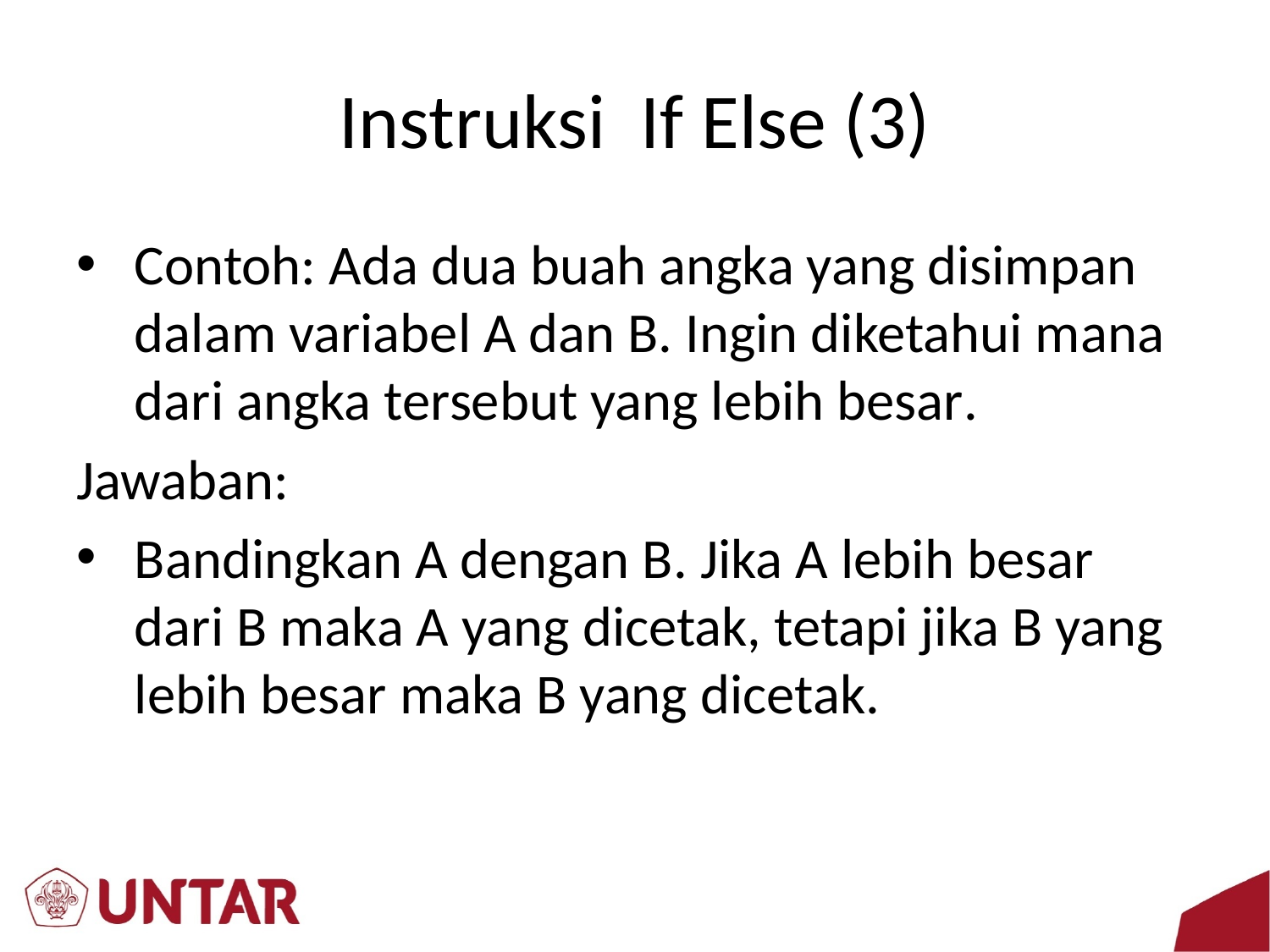

# Instruksi  If Else (3)
Contoh: Ada dua buah angka yang disimpan dalam variabel A dan B. Ingin diketahui mana dari angka tersebut yang lebih besar.
Jawaban:
Bandingkan A dengan B. Jika A lebih besar dari B maka A yang dicetak, tetapi jika B yang lebih besar maka B yang dicetak.